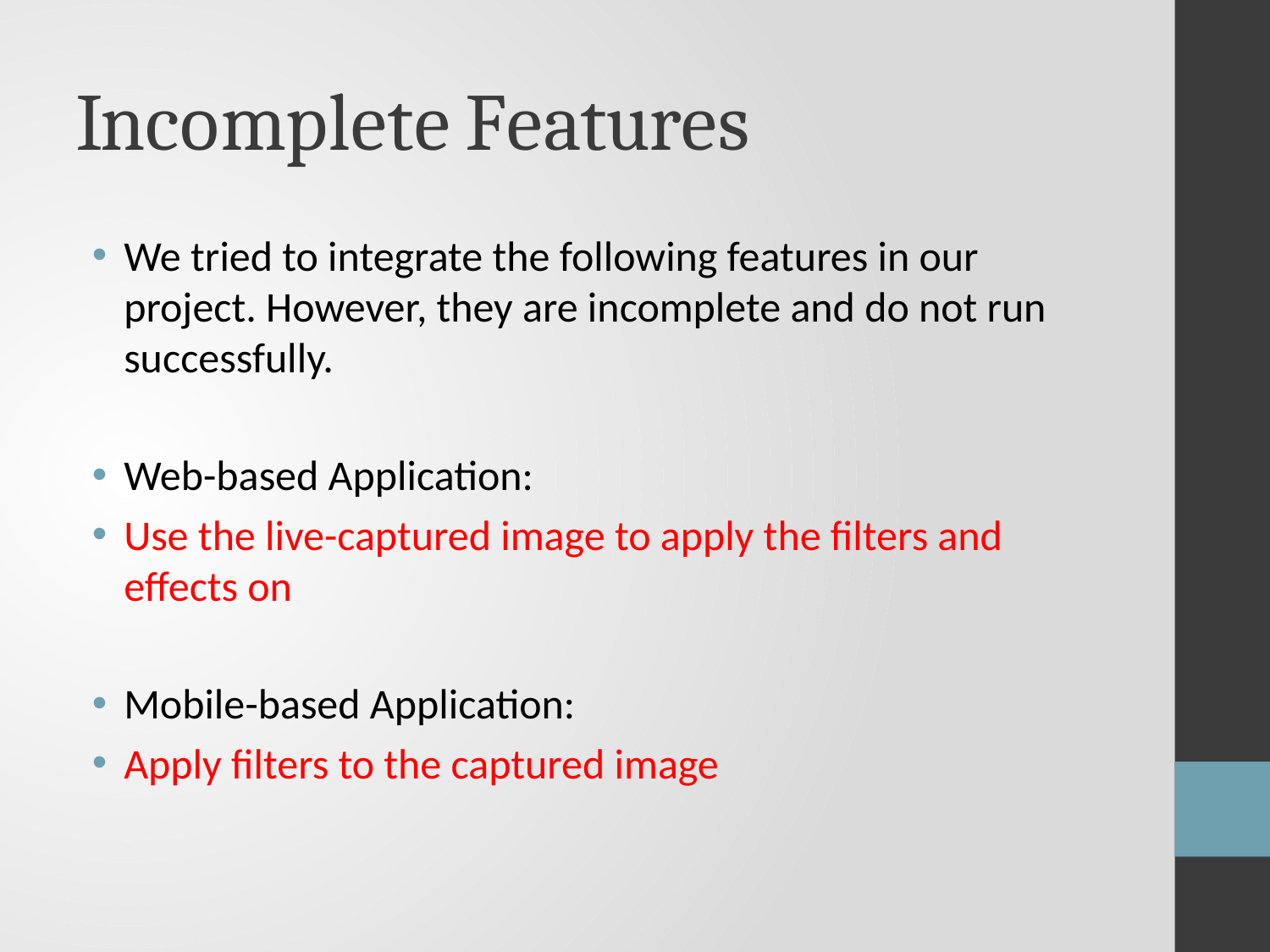

# Incomplete Features
We tried to integrate the following features in our project. However, they are incomplete and do not run successfully.

Web-based Application:
Use the live-captured image to apply the filters and effects on

Mobile-based Application:
Apply filters to the captured image